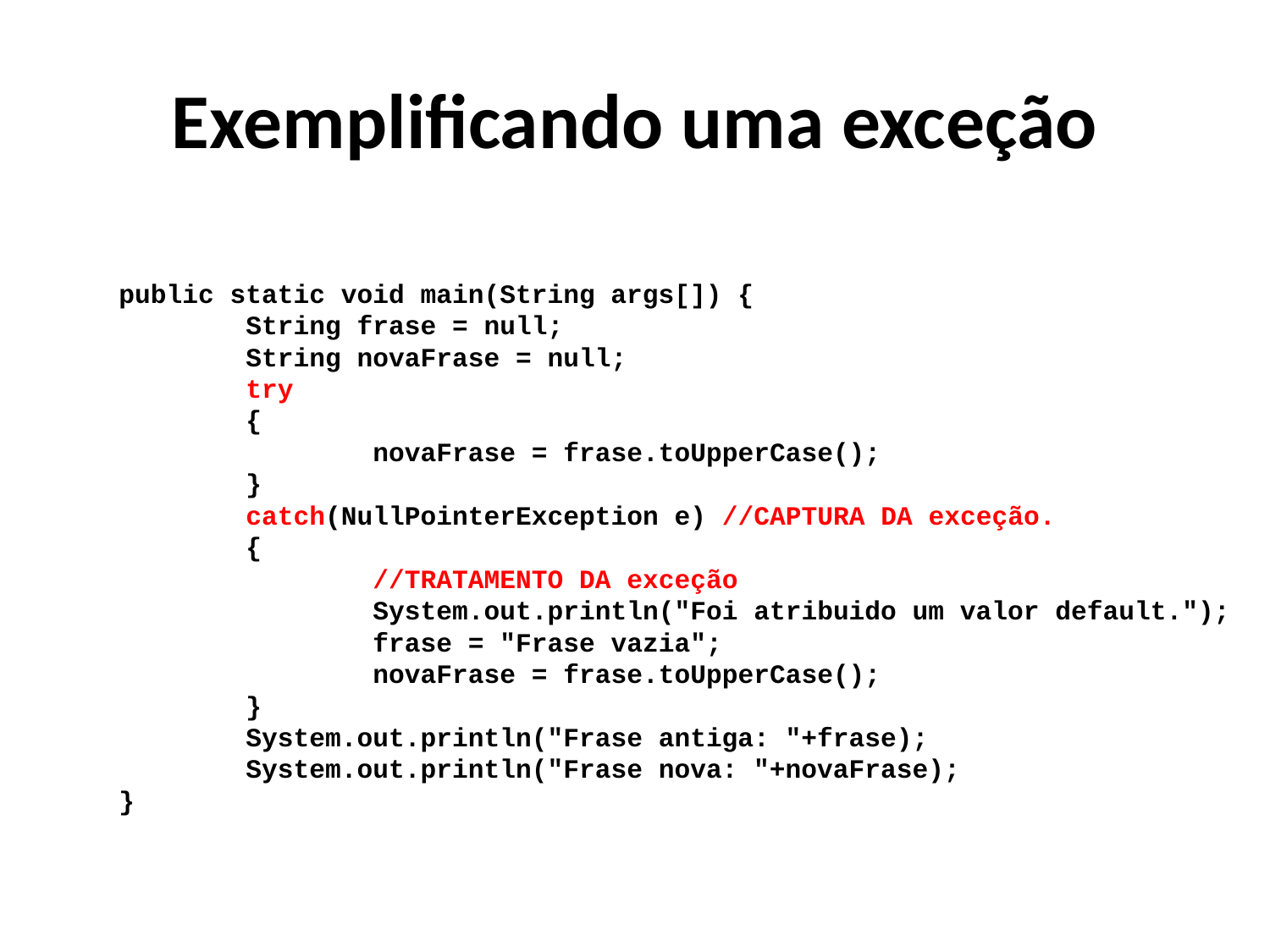

# Exemplificando uma exceção
public static void main(String args[]) {
	String frase = null;
	String novaFrase = null;
	try
	{
		novaFrase = frase.toUpperCase();
	}
	catch(NullPointerException e) //CAPTURA DA exceção.
	{
		//TRATAMENTO DA exceção
		System.out.println("Foi atribuido um valor default.");
		frase = "Frase vazia";
		novaFrase = frase.toUpperCase();
	}
	System.out.println("Frase antiga: "+frase);
	System.out.println("Frase nova: "+novaFrase);
}